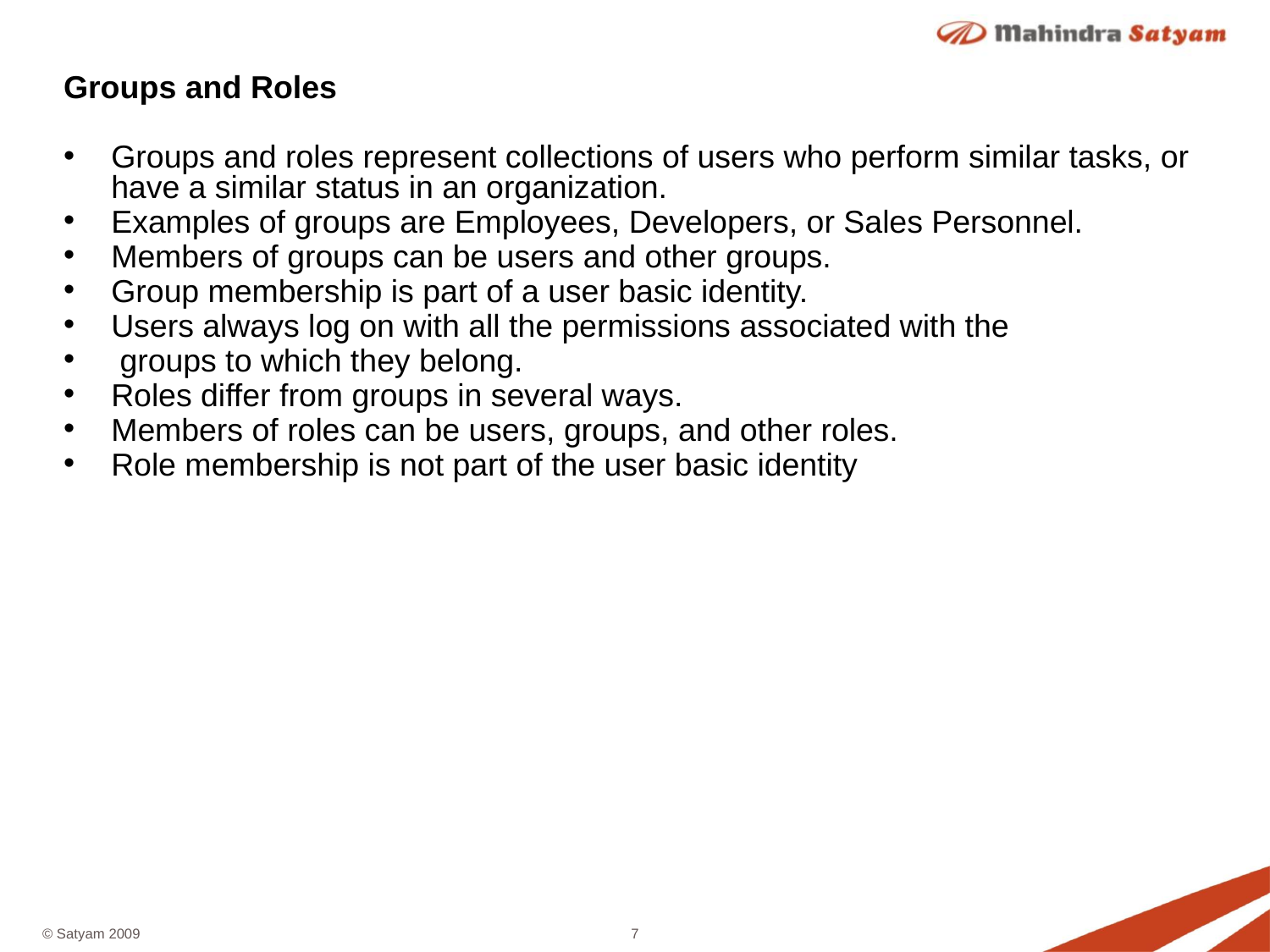

Groups and Roles

Groups and roles represent collections of users who perform similar tasks, or have a similar status in an organization.
Examples of groups are Employees, Developers, or Sales Personnel.
Members of groups can be users and other groups.
Group membership is part of a user basic identity.
Users always log on with all the permissions associated with the
 groups to which they belong.
Roles differ from groups in several ways.
Members of roles can be users, groups, and other roles.
Role membership is not part of the user basic identity

integration * intelligence * insight